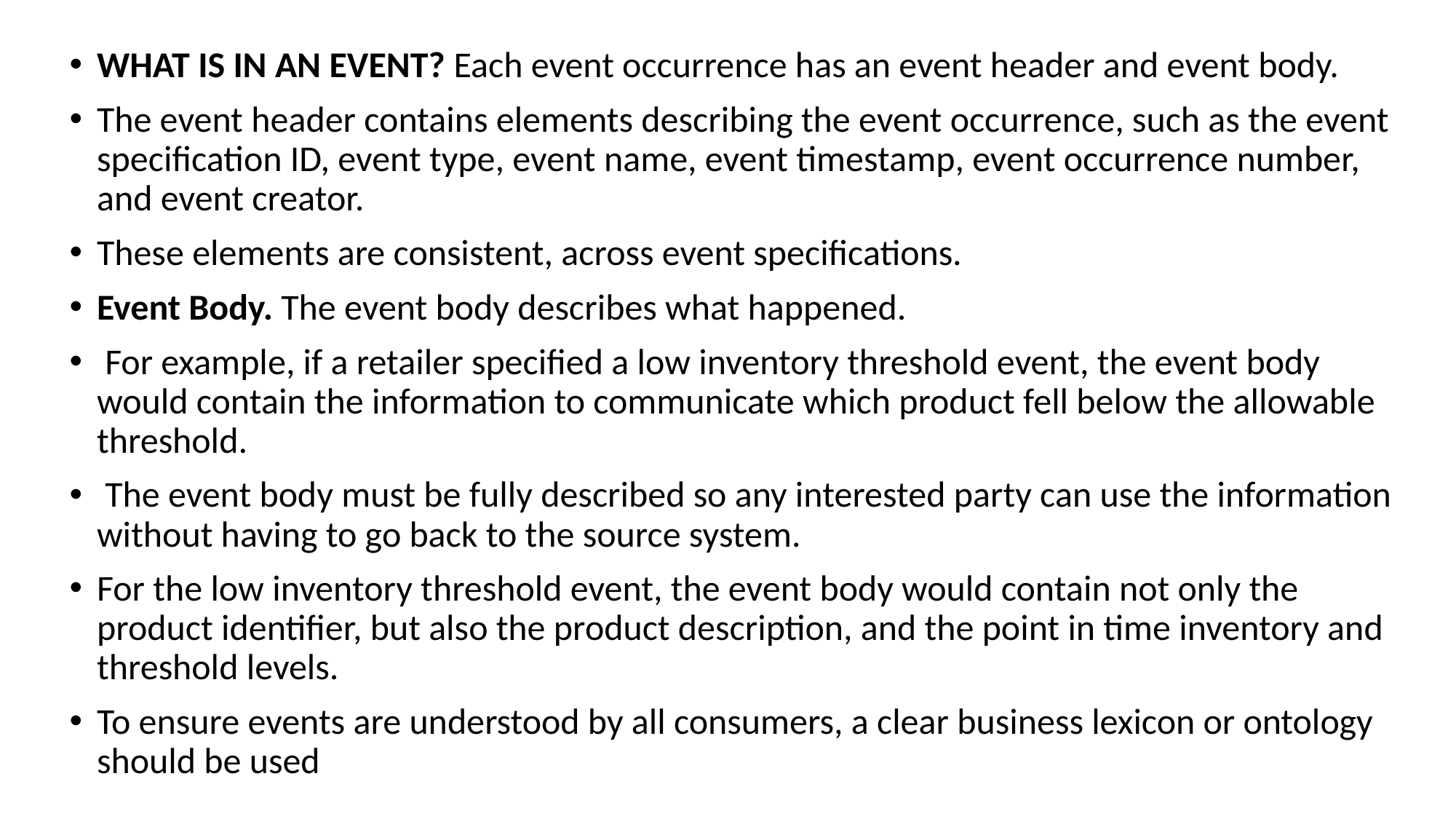

WHAT IS IN AN EVENT? Each event occurrence has an event header and event body.
The event header contains elements describing the event occurrence, such as the event specification ID, event type, event name, event timestamp, event occurrence number, and event creator.
These elements are consistent, across event specifications.
Event Body. The event body describes what happened.
 For example, if a retailer specified a low inventory threshold event, the event body would contain the information to communicate which product fell below the allowable threshold.
 The event body must be fully described so any interested party can use the information without having to go back to the source system.
For the low inventory threshold event, the event body would contain not only the product identifier, but also the product description, and the point in time inventory and threshold levels.
To ensure events are understood by all consumers, a clear business lexicon or ontology should be used